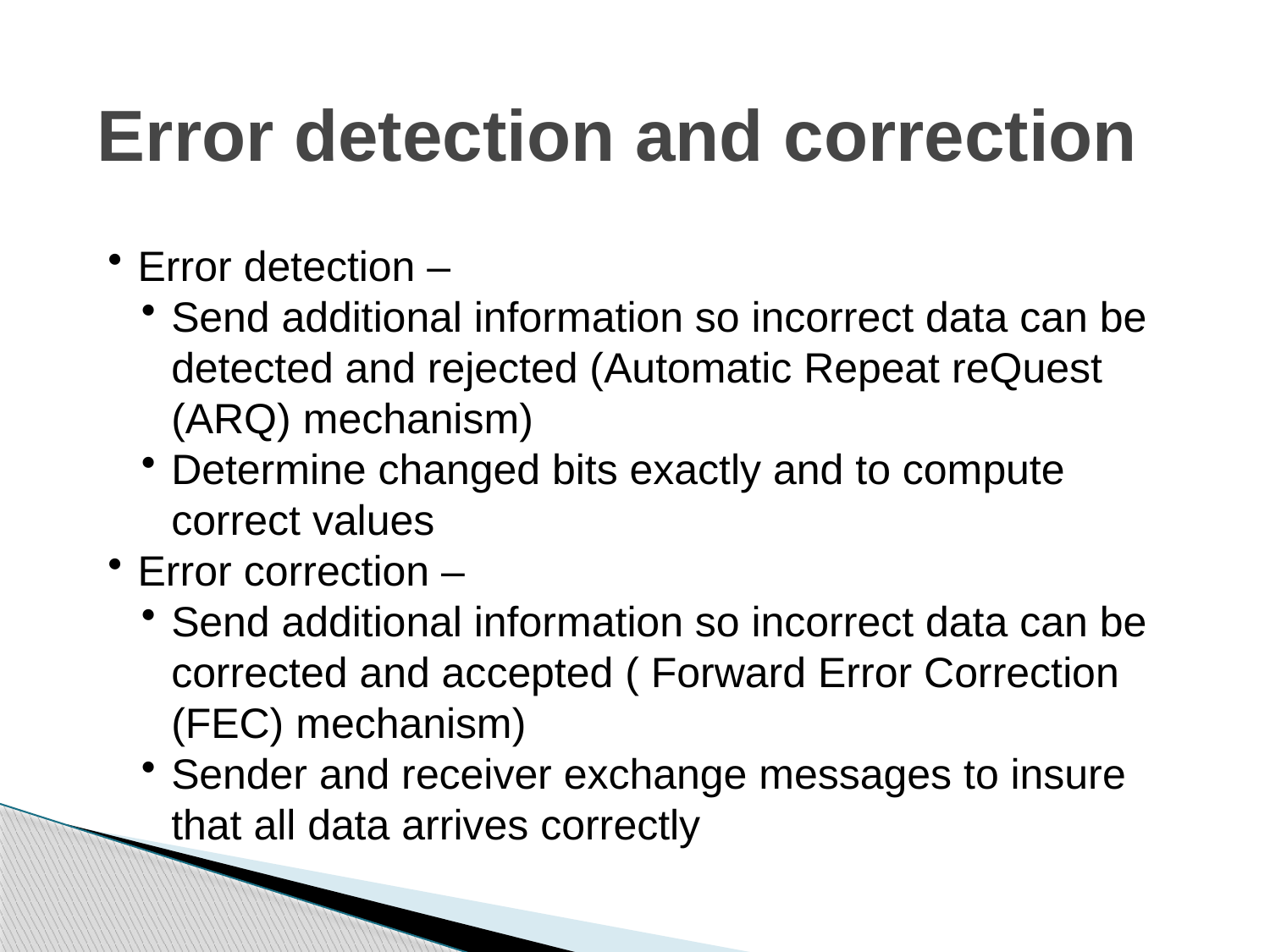

Error detection and correction
Error detection –
Send additional information so incorrect data can be detected and rejected (Automatic Repeat reQuest (ARQ) mechanism)
Determine changed bits exactly and to compute correct values
Error correction –
Send additional information so incorrect data can be corrected and accepted ( Forward Error Correction (FEC) mechanism)
Sender and receiver exchange messages to insure that all data arrives correctly